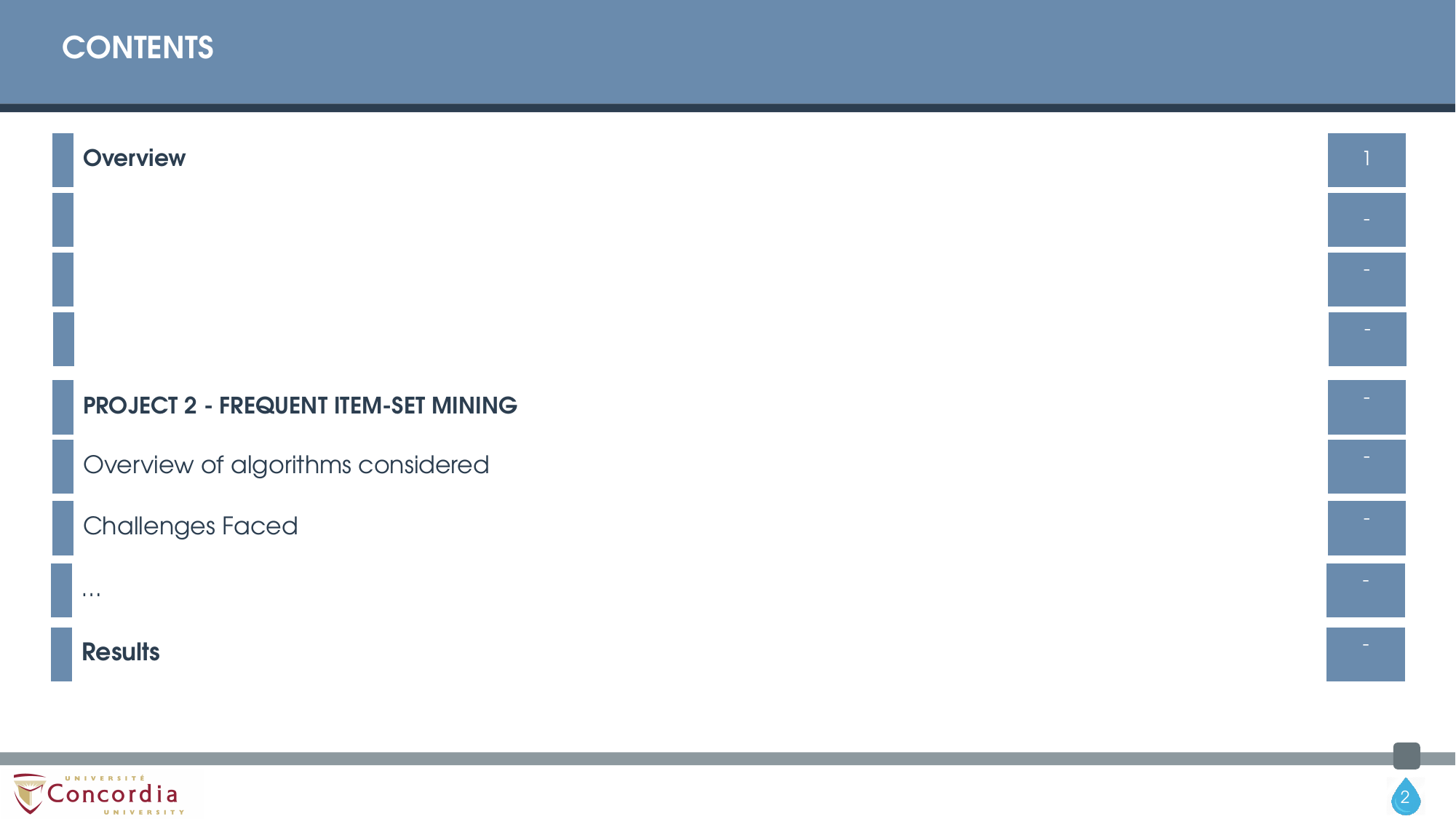

# CONTENTS
|  | Overview | 1 |
| --- | --- | --- |
|  |  | - |
| --- | --- | --- |
|  |  | - |
| --- | --- | --- |
|  |  | - |
| --- | --- | --- |
|  | PROJECT 2 - FREQUENT ITEM-SET MINING | - |
| --- | --- | --- |
|  | Overview of algorithms considered | - |
| --- | --- | --- |
|  | Challenges Faced | - |
| --- | --- | --- |
|  | … | - |
| --- | --- | --- |
|  | Results | - |
| --- | --- | --- |
2